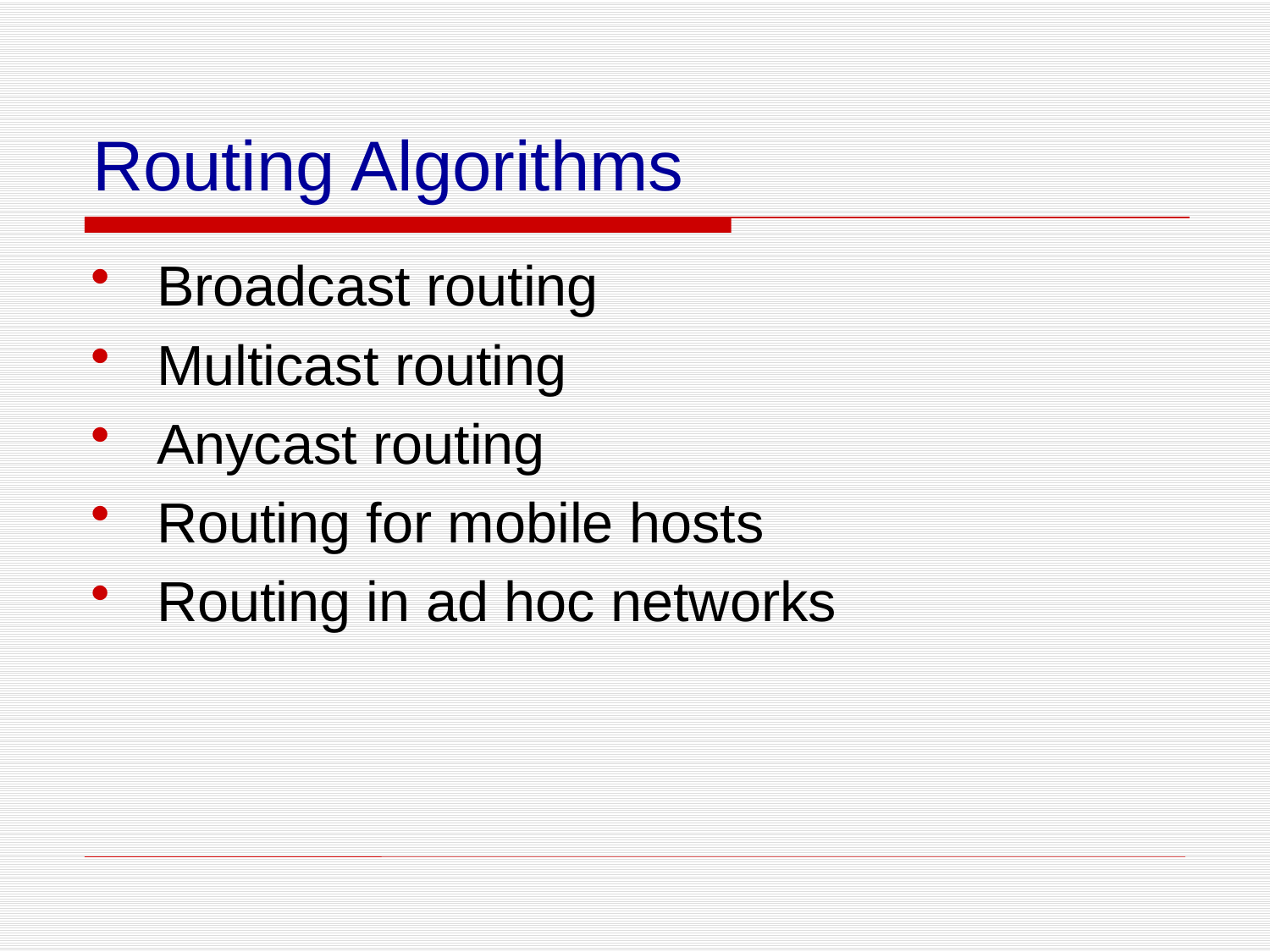

# Routing Algorithms
Broadcast routing
Multicast routing
Anycast routing
Routing for mobile hosts
Routing in ad hoc networks